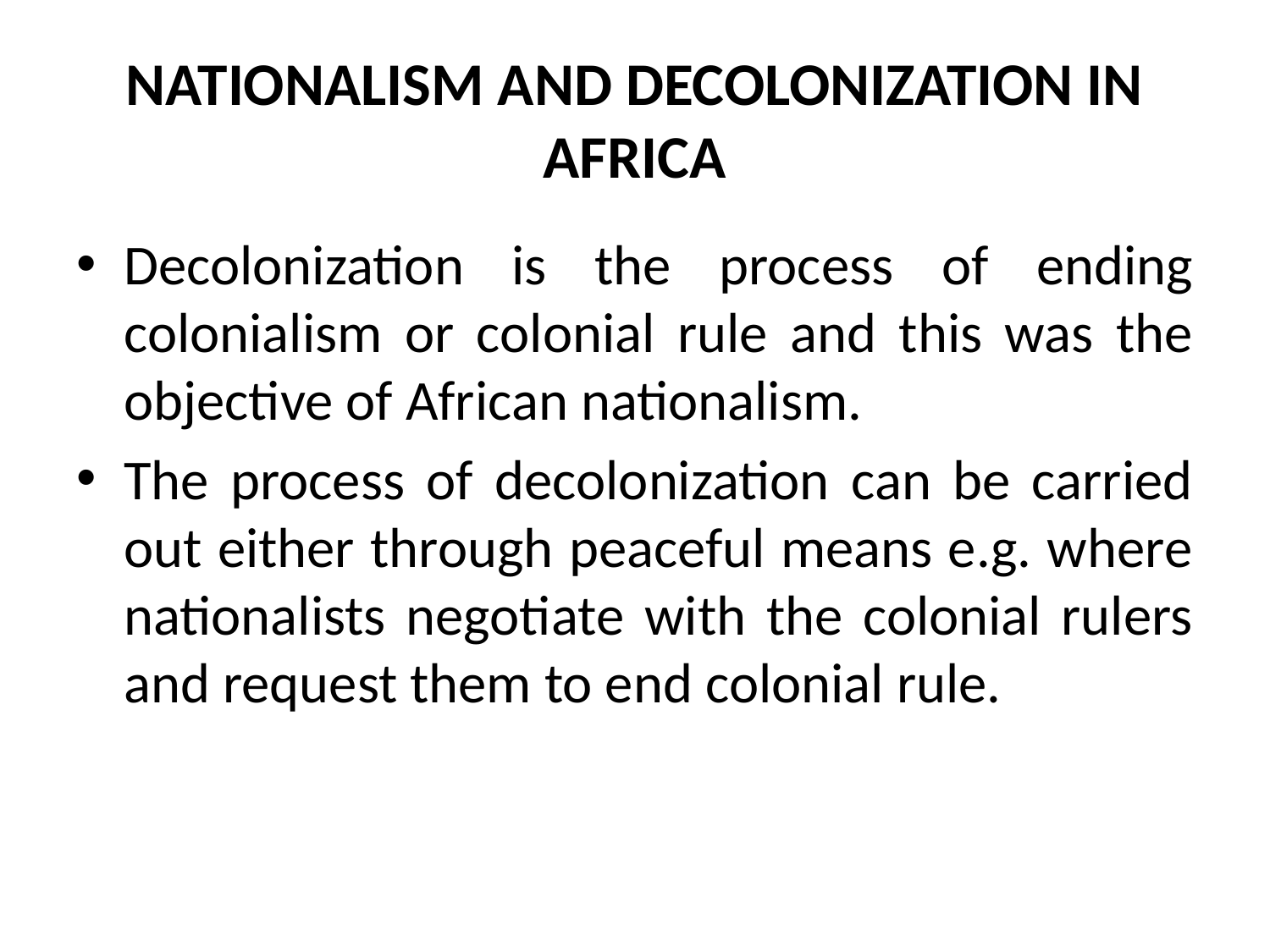

# NATIONALISM AND DECOLONIZATION IN AFRICA
Decolonization is the process of ending colonialism or colonial rule and this was the objective of African nationalism.
The process of decolonization can be carried out either through peaceful means e.g. where nationalists negotiate with the colonial rulers and request them to end colonial rule.